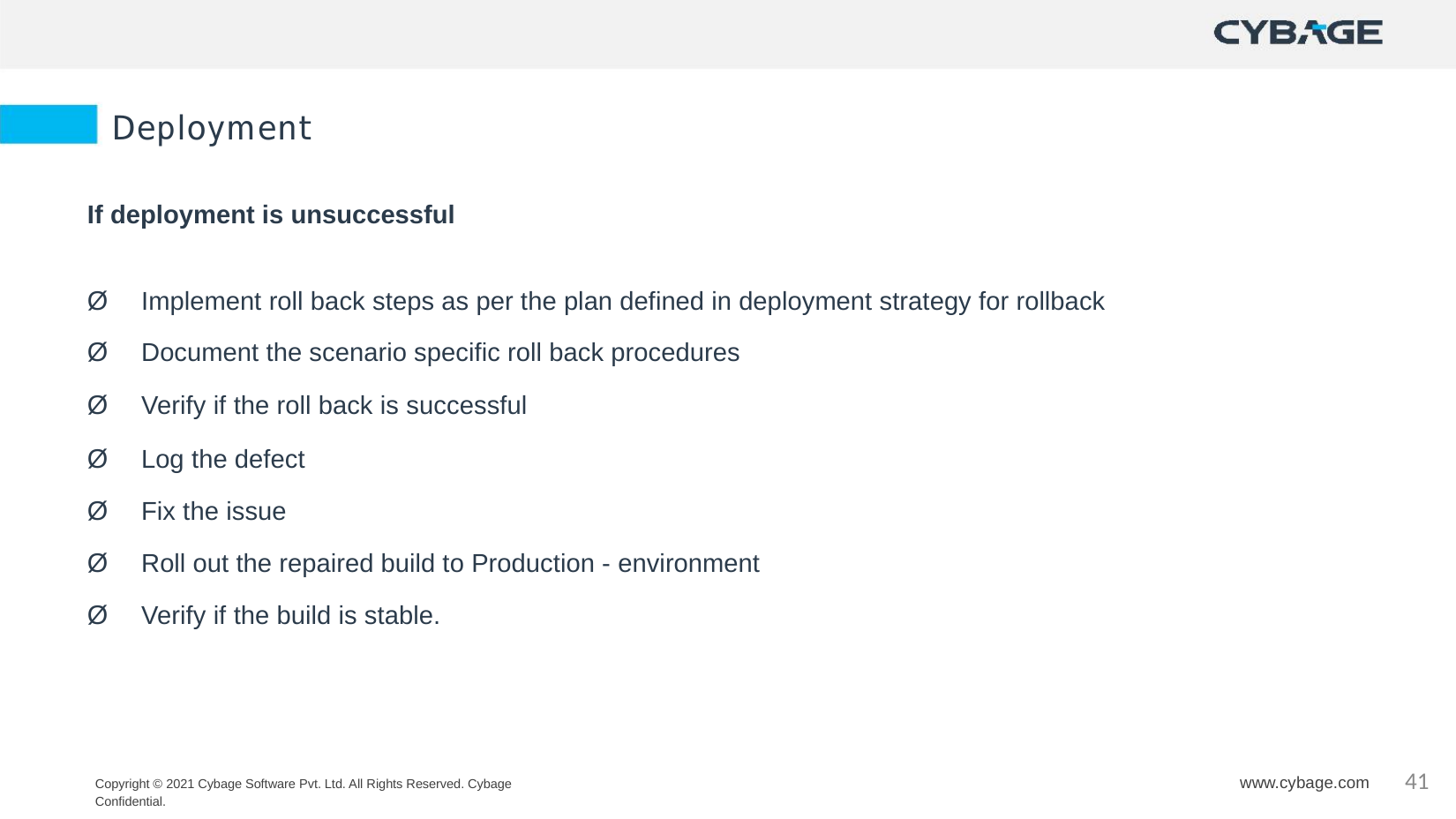

Deployment
If deployment is unsuccessful
Ø Implement roll back steps as per the plan defined in deployment strategy for rollback
Ø Document the scenario specific roll back procedures
Ø Verify if the roll back is successful
Ø Log the defect
Ø Fix the issue
Ø Roll out the repaired build to Production - environment
Ø Verify if the build is stable.
41
www.cybage.com
Copyright © 2021 Cybage Software Pvt. Ltd. All Rights Reserved. Cybage Confidential.